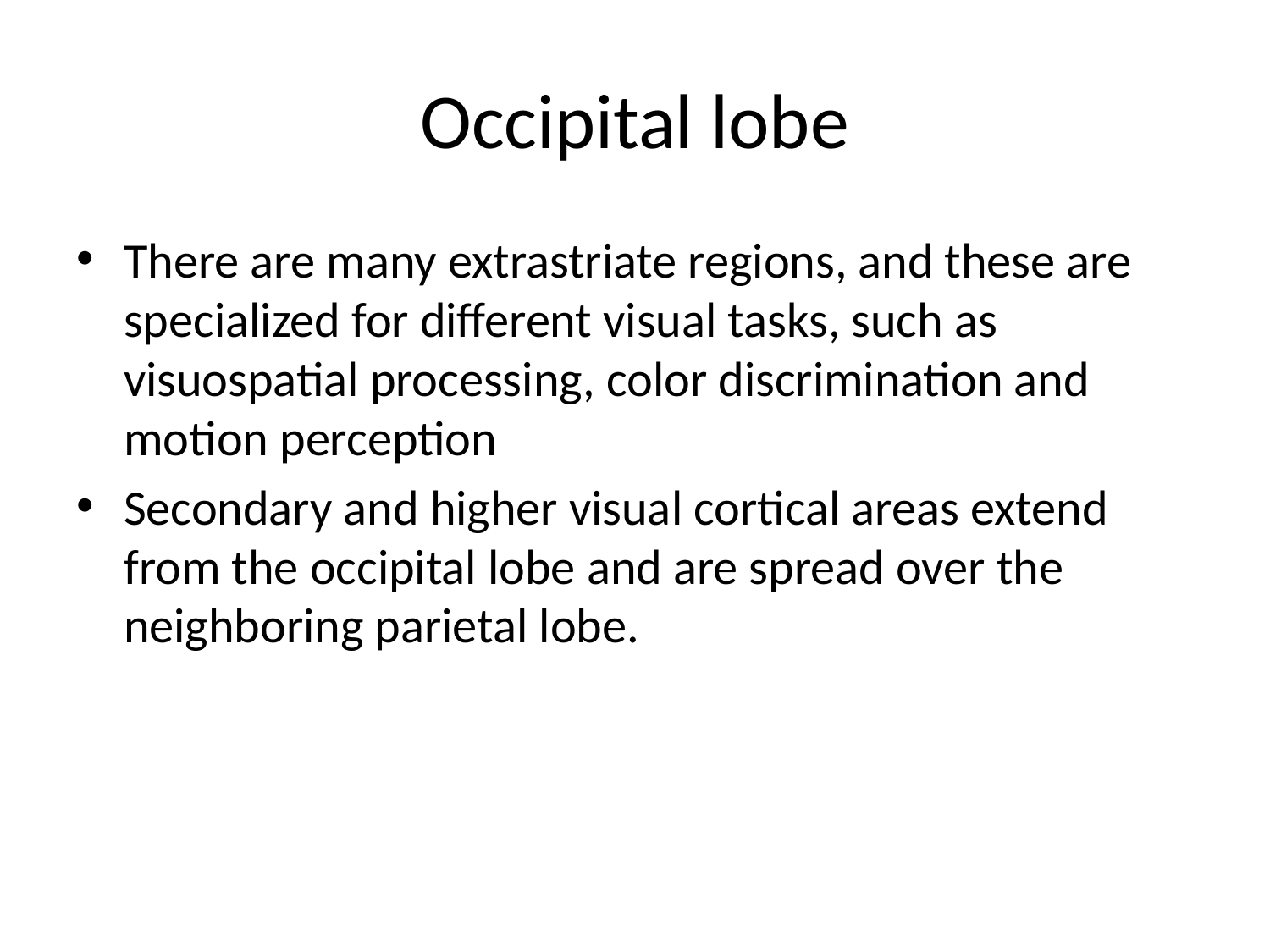

# Occipital lobe
There are many extrastriate regions, and these are specialized for different visual tasks, such as visuospatial processing, color discrimination and motion perception
Secondary and higher visual cortical areas extend from the occipital lobe and are spread over the neighboring parietal lobe.